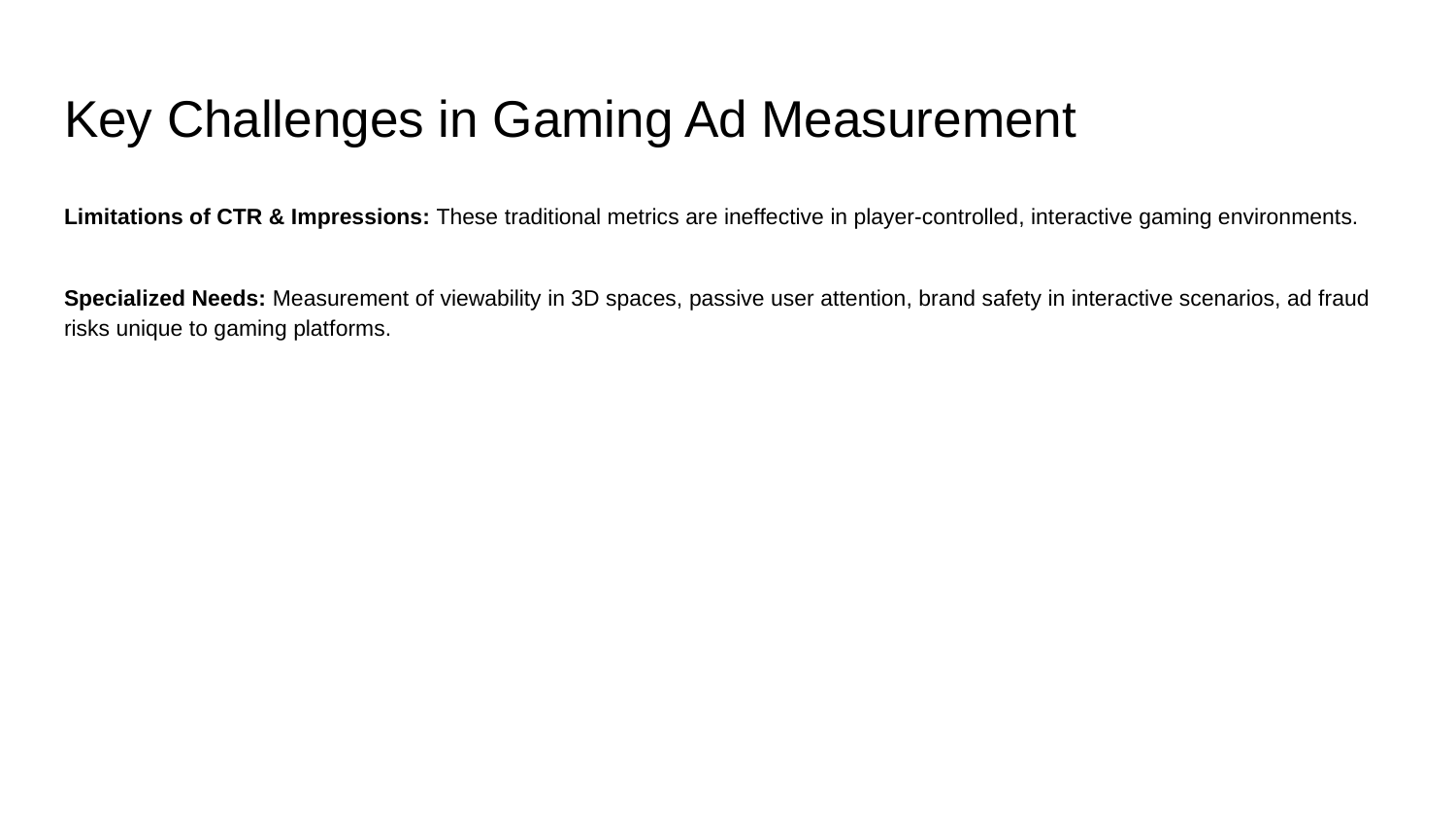

# Key Challenges in Gaming Ad Measurement
Limitations of CTR & Impressions: These traditional metrics are ineffective in player-controlled, interactive gaming environments.
Specialized Needs: Measurement of viewability in 3D spaces, passive user attention, brand safety in interactive scenarios, ad fraud risks unique to gaming platforms.